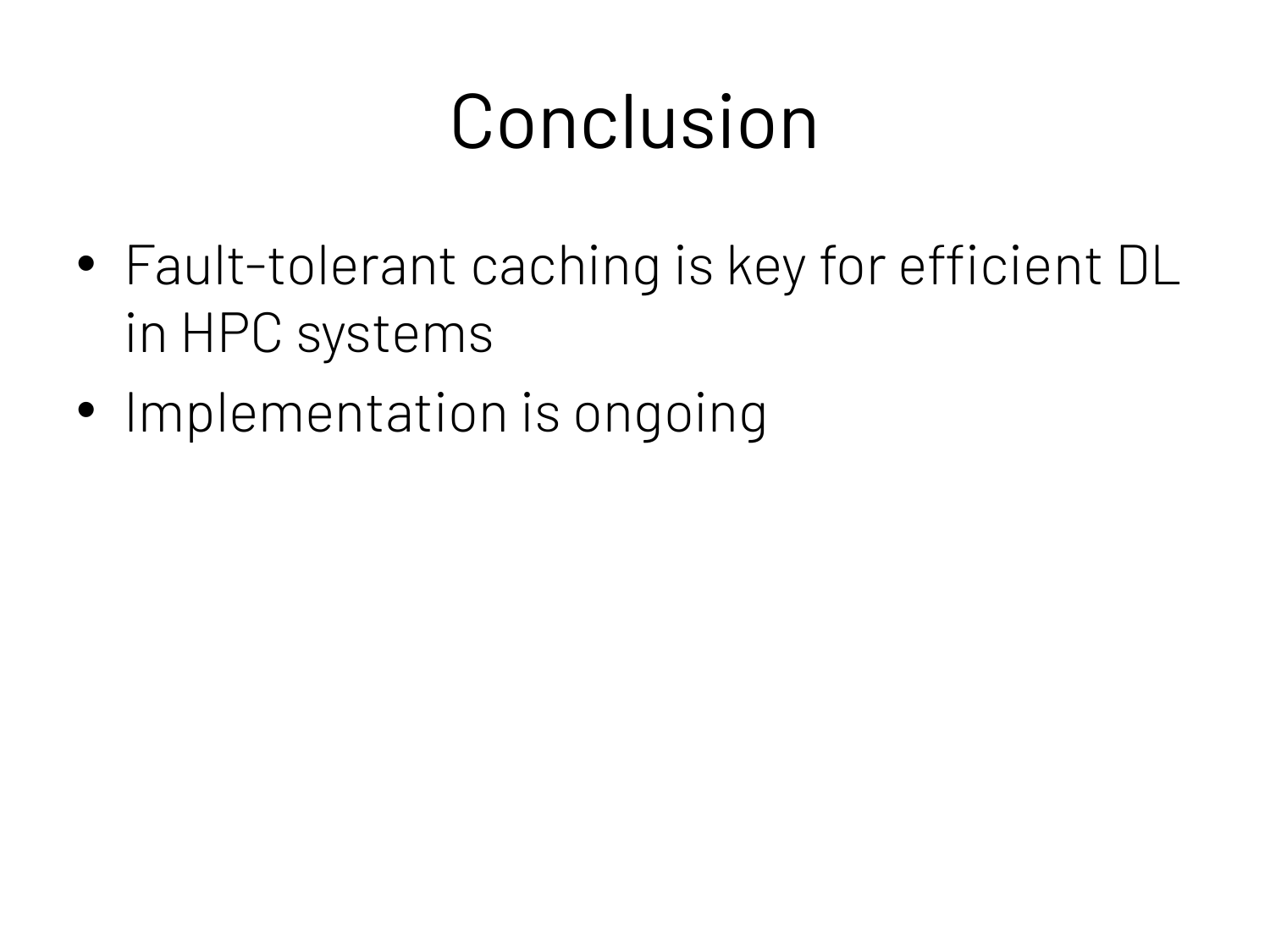

# Conclusion
Fault-tolerant caching is key for efficient DL in HPC systems
Implementation is ongoing